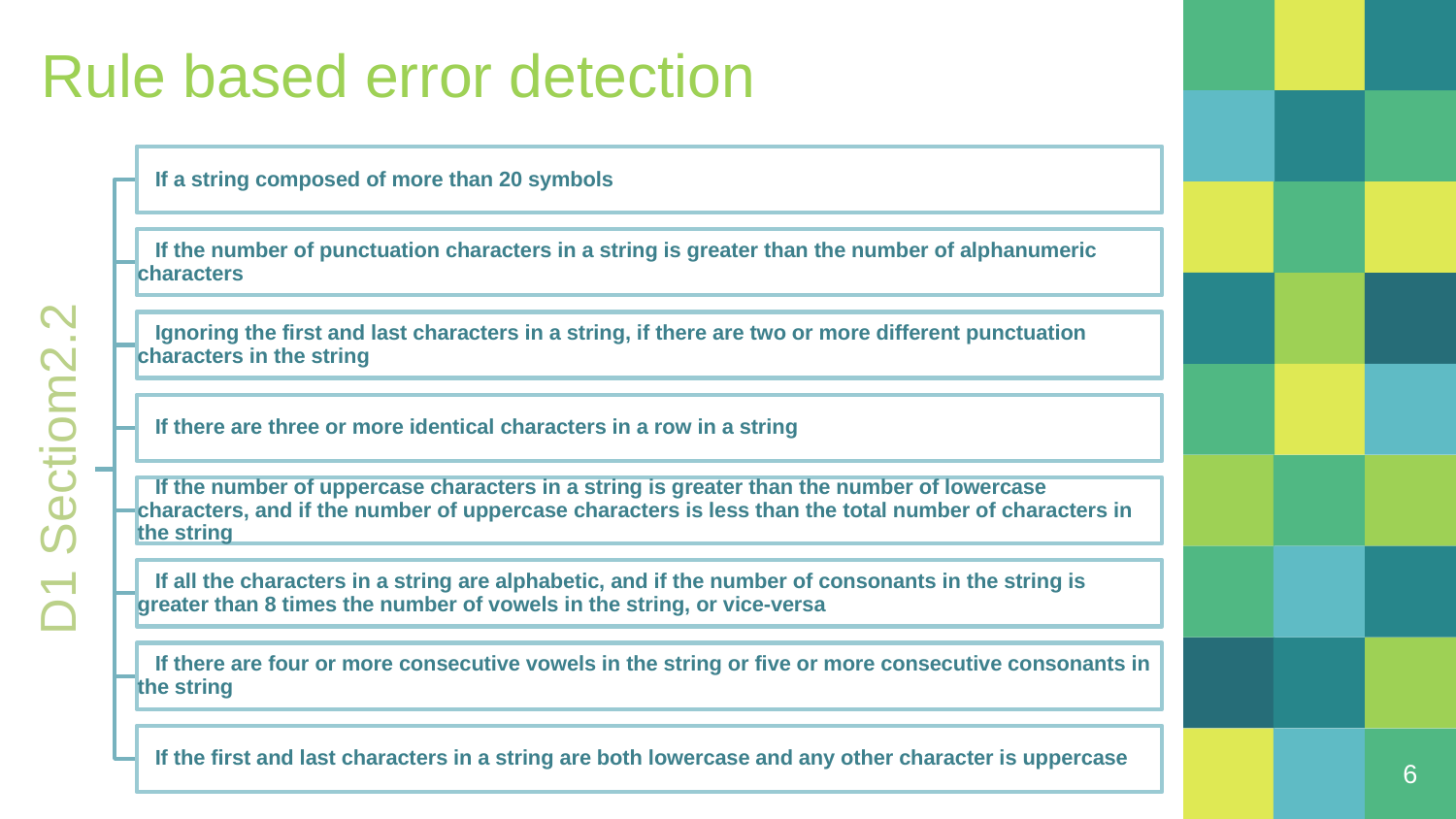

Rule based error detection

D1 Sectiom2.2
   If a string composed of more than 20 symbols
   If the number of punctuation characters in a string is greater than the number of alphanumeric   characters
   Ignoring the first and last characters in a string, if there are two or more different punctuation characters in the string
   If there are three or more identical characters in a row in a string
   If the number of uppercase characters in a string is greater than the number of lowercase characters, and if the number of uppercase characters is less than the total number of characters in the string
   If all the characters in a string are alphabetic, and if the number of consonants in the string is greater than 8 times the number of vowels in the string, or vice-versa
   If there are four or more consecutive vowels in the string or five or more consecutive consonants in the string
   If the first and last characters in a string are both lowercase and any other character is uppercase
6